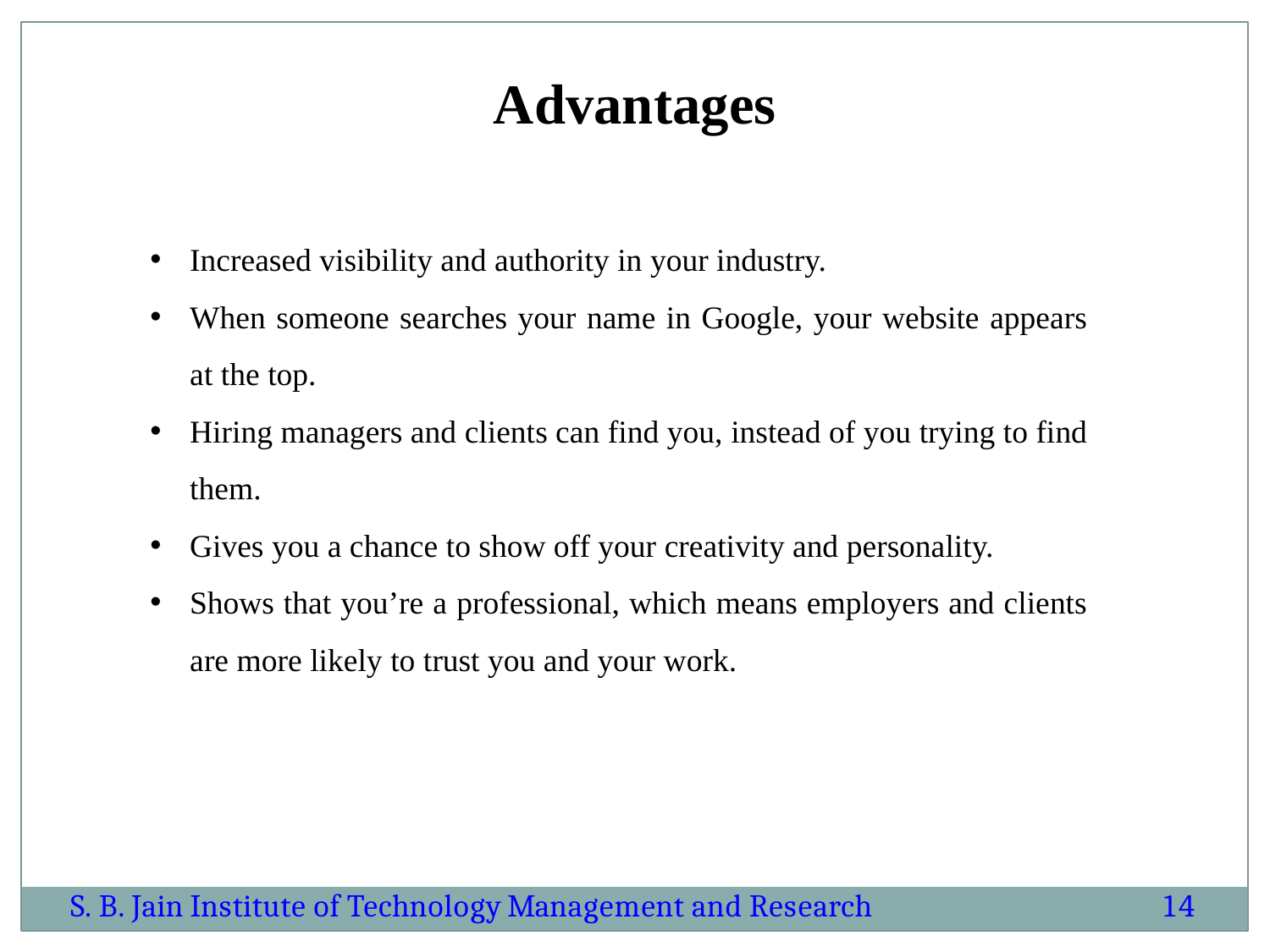

Advantages
Increased visibility and authority in your industry.
When someone searches your name in Google, your website appears at the top.
Hiring managers and clients can find you, instead of you trying to find them.
Gives you a chance to show off your creativity and personality.
Shows that you’re a professional, which means employers and clients are more likely to trust you and your work.

S. B. Jain Institute of Technology Management and Research
14